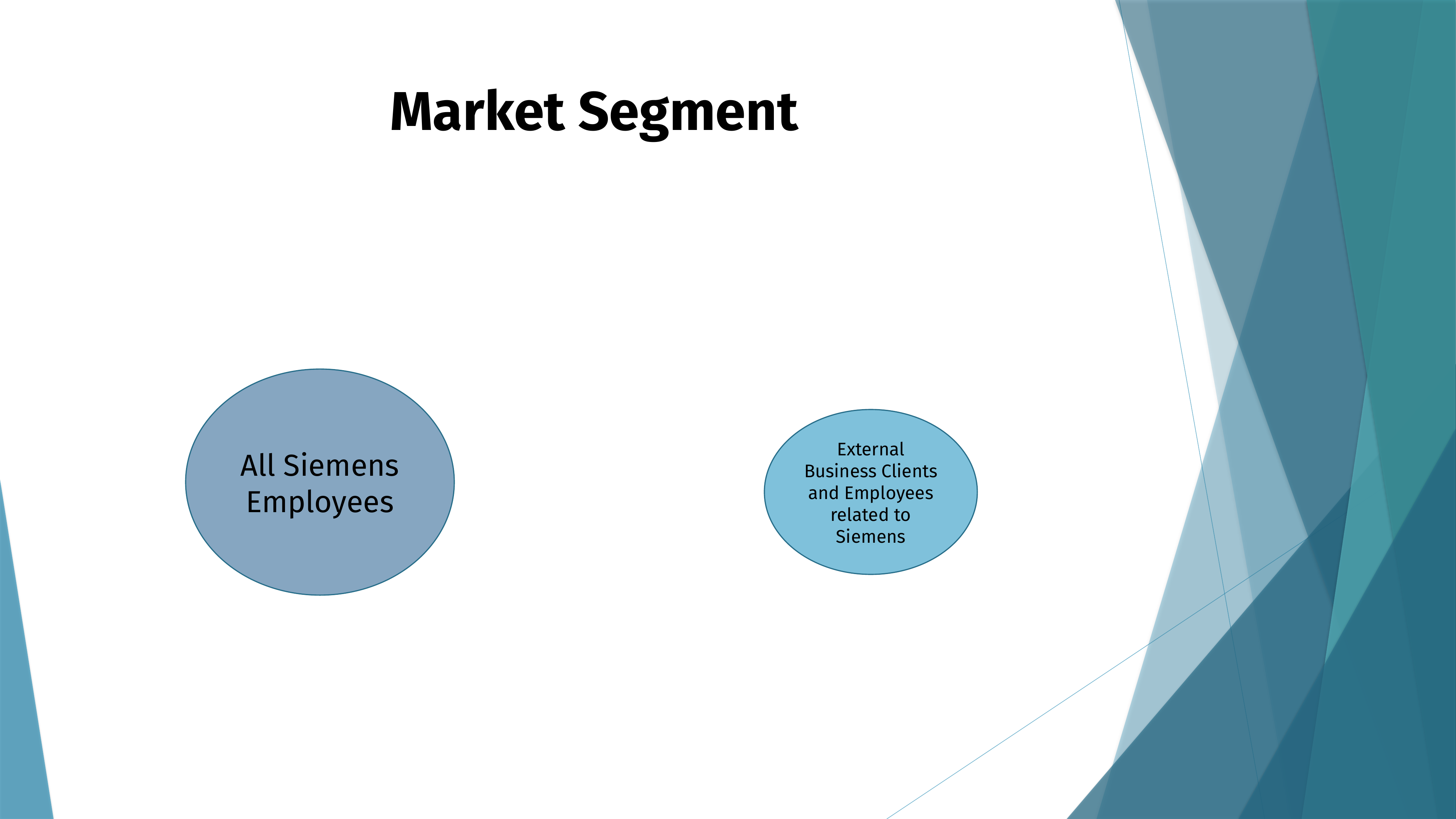

# Market Segment

All Siemens Employees
External Business Clients and Employees related to Siemens